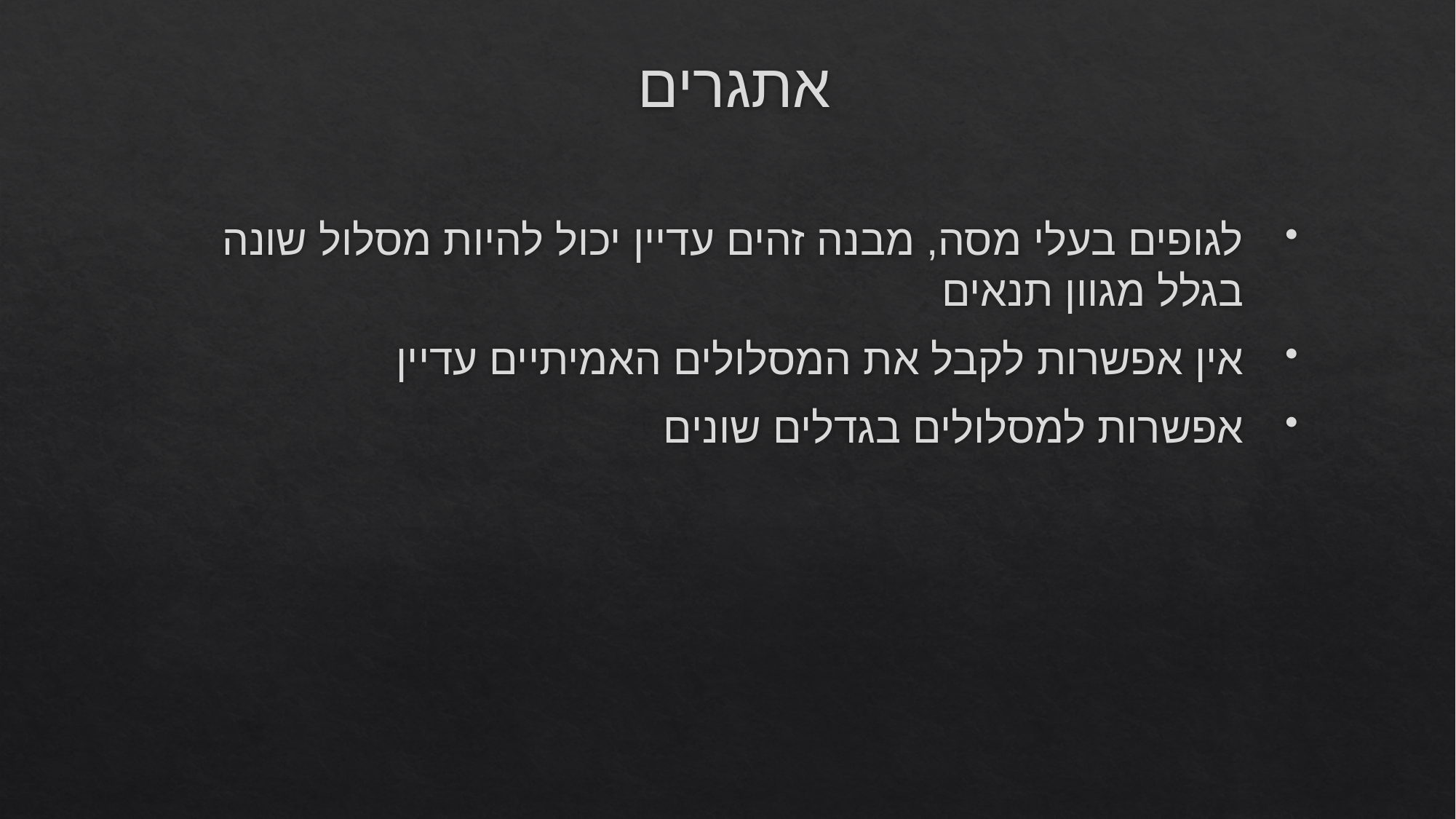

# אתגרים
לגופים בעלי מסה, מבנה זהים עדיין יכול להיות מסלול שונה בגלל מגוון תנאים
אין אפשרות לקבל את המסלולים האמיתיים עדיין
אפשרות למסלולים בגדלים שונים